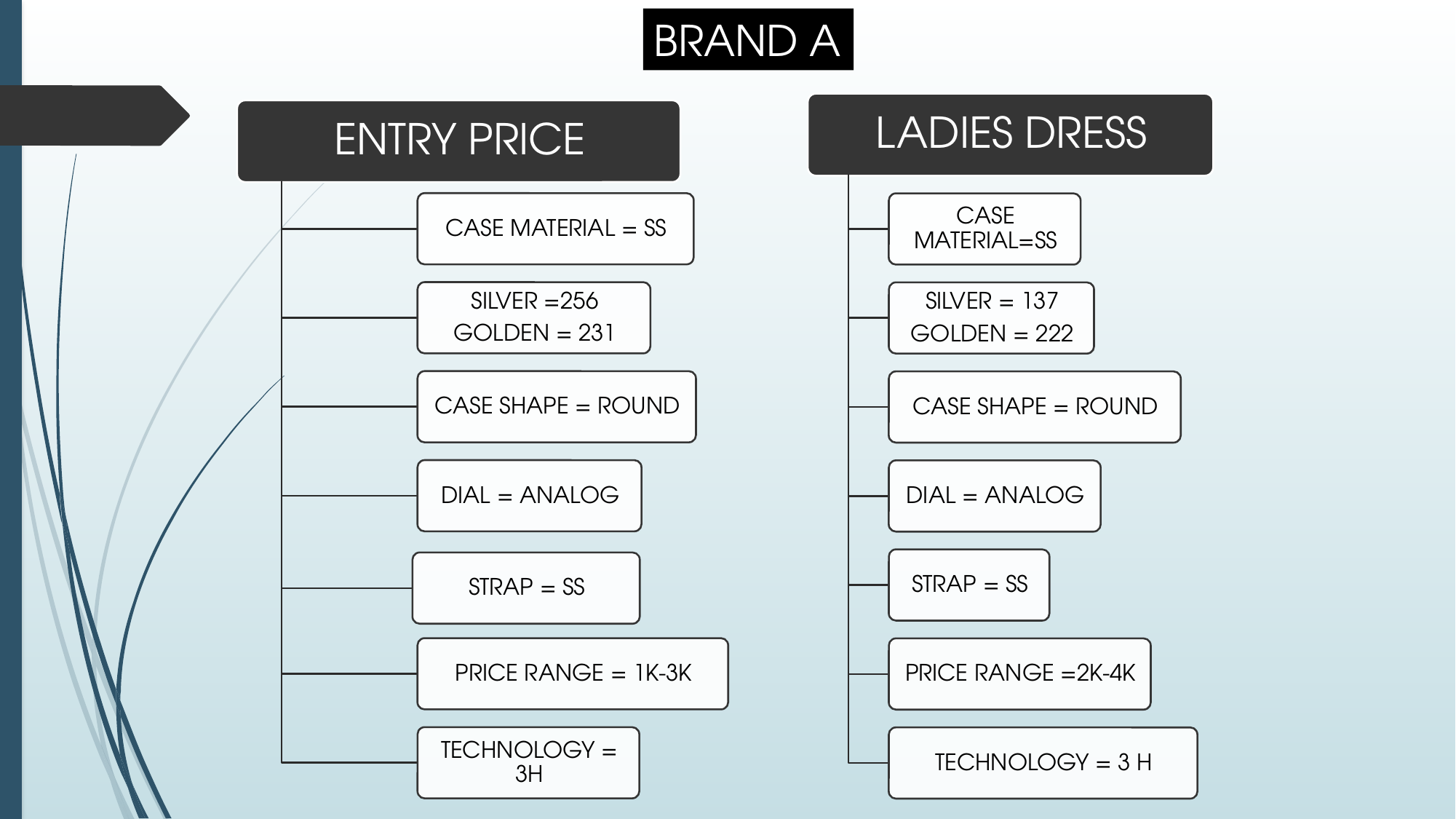

BRAND A
ENTRY PRICE
CASE MATERIAL = SS
SILVER =256
GOLDEN = 231
CASE SHAPE = ROUND
DIAL = ANALOG
STRAP = SS
PRICE RANGE = 1K-3K
TECHNOLOGY = 3H
LADIES DRESS
CASE MATERIAL=SS
SILVER = 137
GOLDEN = 222
CASE SHAPE = ROUND
DIAL = ANALOG
STRAP = SS
PRICE RANGE =2K-4K
TECHNOLOGY = 3 H
#